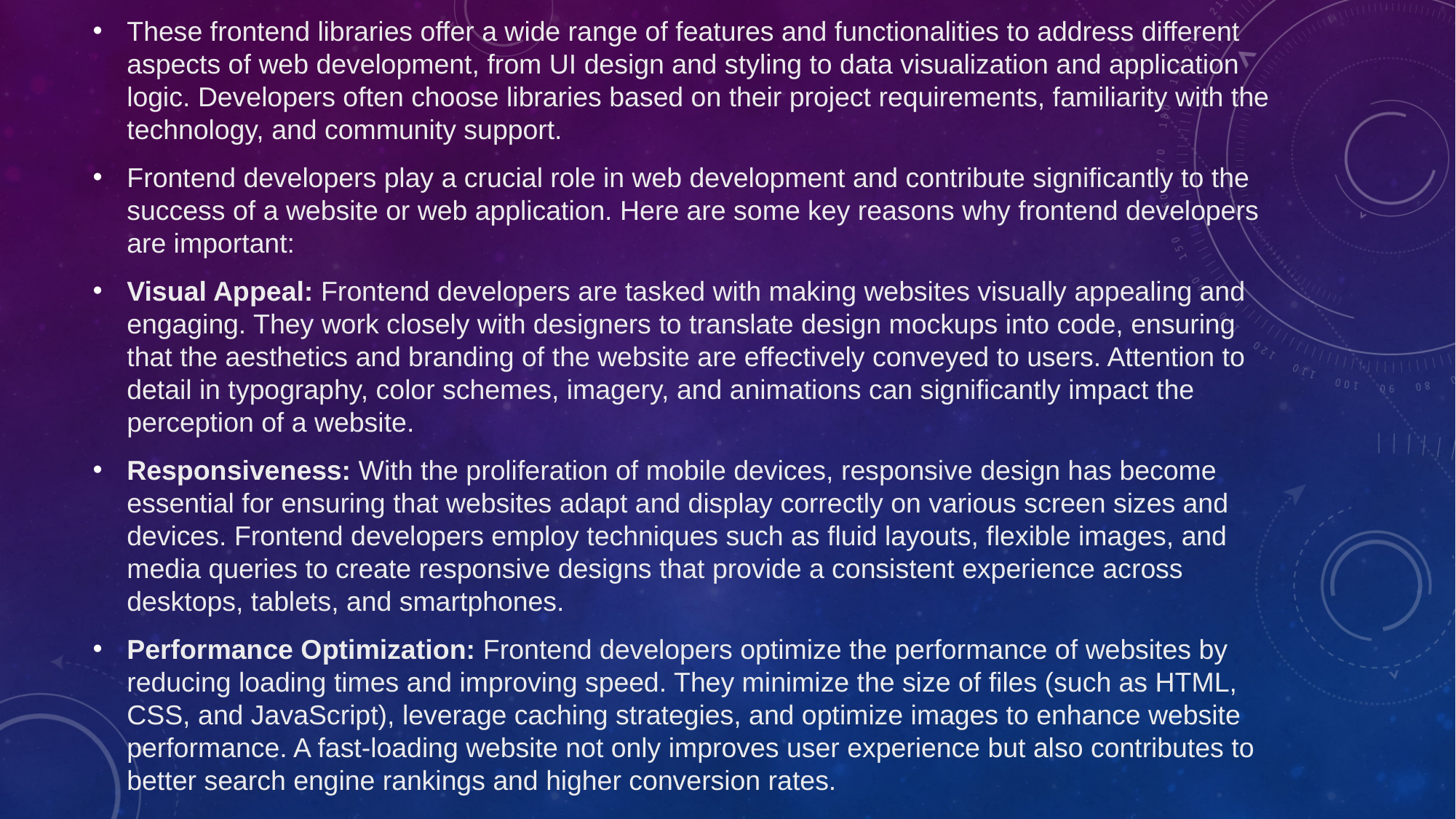

These frontend libraries offer a wide range of features and functionalities to address different aspects of web development, from UI design and styling to data visualization and application logic. Developers often choose libraries based on their project requirements, familiarity with the technology, and community support.
Frontend developers play a crucial role in web development and contribute significantly to the success of a website or web application. Here are some key reasons why frontend developers are important:
Visual Appeal: Frontend developers are tasked with making websites visually appealing and engaging. They work closely with designers to translate design mockups into code, ensuring that the aesthetics and branding of the website are effectively conveyed to users. Attention to detail in typography, color schemes, imagery, and animations can significantly impact the perception of a website.
Responsiveness: With the proliferation of mobile devices, responsive design has become essential for ensuring that websites adapt and display correctly on various screen sizes and devices. Frontend developers employ techniques such as fluid layouts, flexible images, and media queries to create responsive designs that provide a consistent experience across desktops, tablets, and smartphones.
Performance Optimization: Frontend developers optimize the performance of websites by reducing loading times and improving speed. They minimize the size of files (such as HTML, CSS, and JavaScript), leverage caching strategies, and optimize images to enhance website performance. A fast-loading website not only improves user experience but also contributes to better search engine rankings and higher conversion rates.